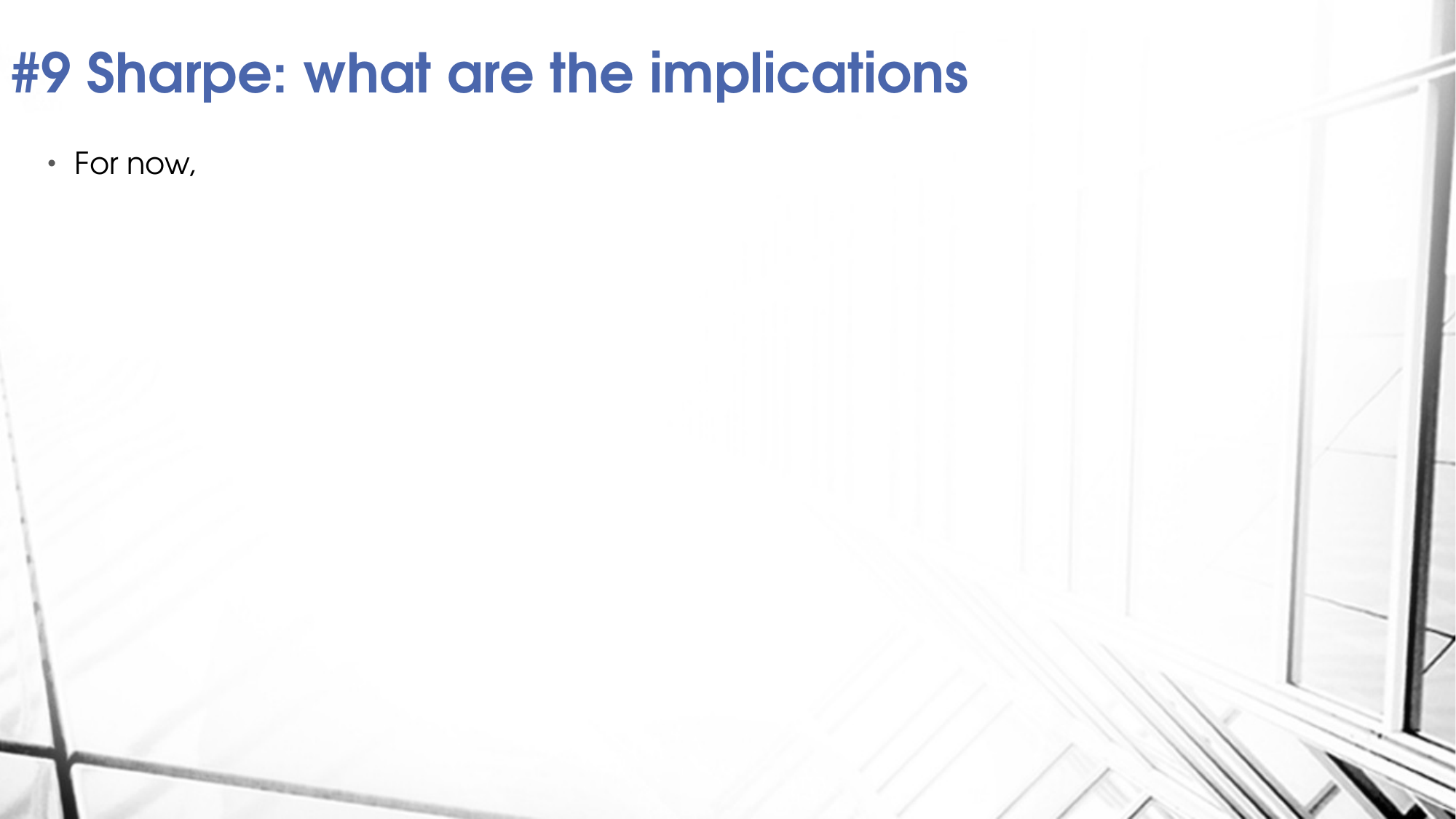

# #9 Sharpe: what are the implications
For now,